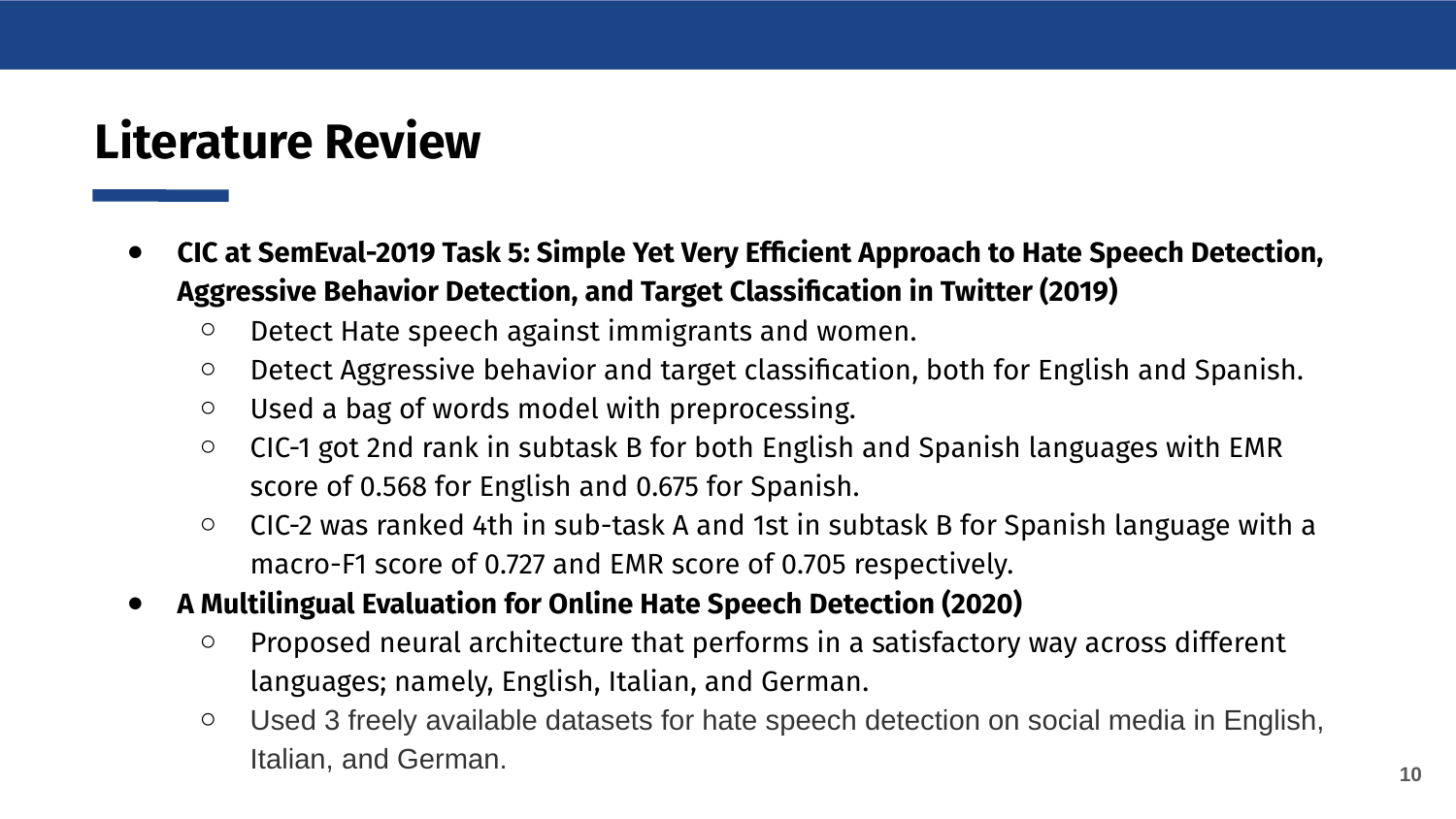

Literature Review
CIC at SemEval-2019 Task 5: Simple Yet Very Efficient Approach to Hate Speech Detection, Aggressive Behavior Detection, and Target Classification in Twitter (2019)
Detect Hate speech against immigrants and women.
Detect Aggressive behavior and target classification, both for English and Spanish.
Used a bag of words model with preprocessing.
CIC-1 got 2nd rank in subtask B for both English and Spanish languages with EMR score of 0.568 for English and 0.675 for Spanish.
CIC-2 was ranked 4th in sub-task A and 1st in subtask B for Spanish language with a macro-F1 score of 0.727 and EMR score of 0.705 respectively.
A Multilingual Evaluation for Online Hate Speech Detection (2020)
Proposed neural architecture that performs in a satisfactory way across different languages; namely, English, Italian, and German.
Used 3 freely available datasets for hate speech detection on social media in English, Italian, and German.

10